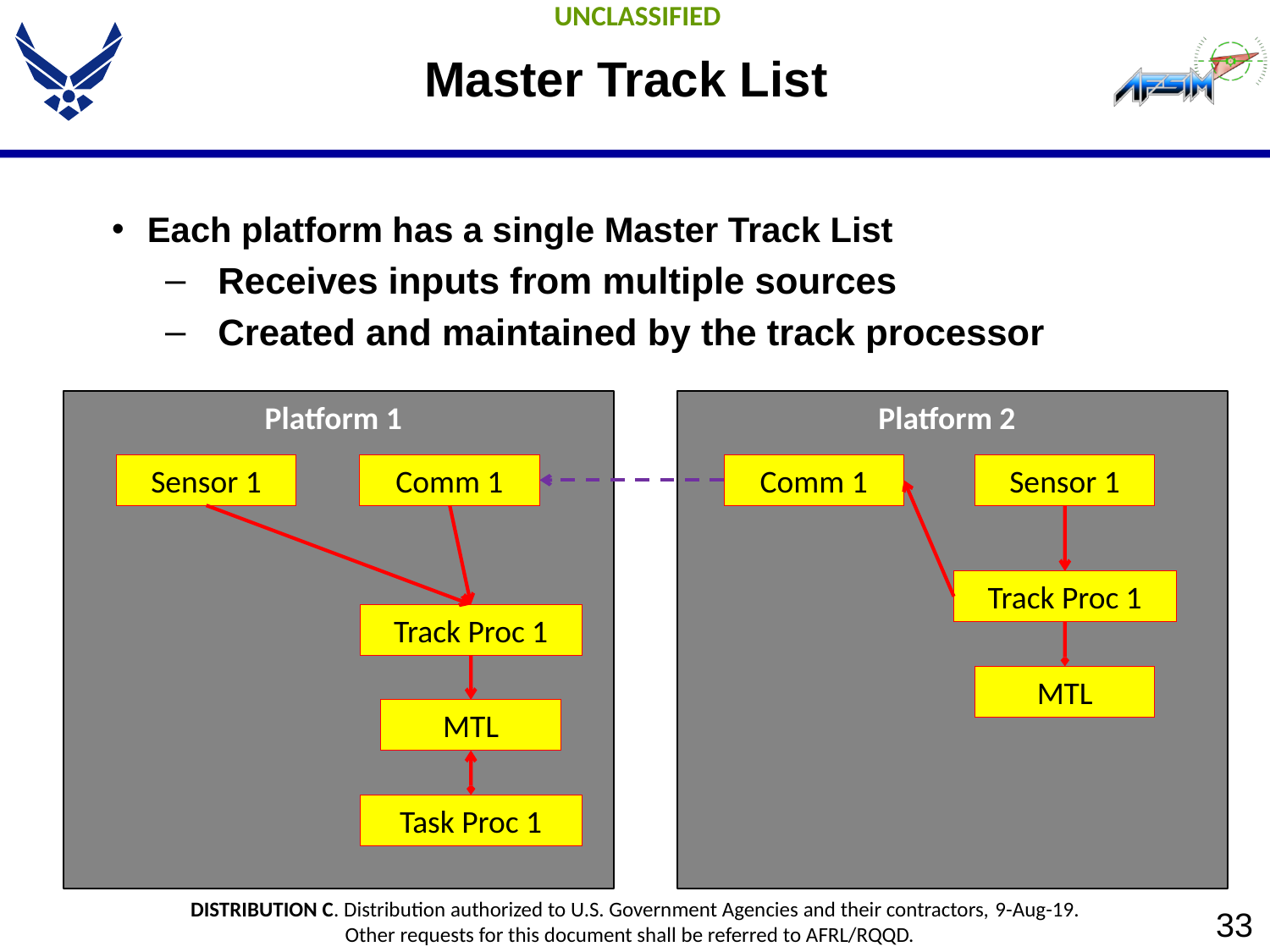

# Master Track List
Each platform has a single Master Track List
Receives inputs from multiple sources
Created and maintained by the track processor

Platform 1

Platform 2
Sensor 1
Comm 1
Comm 1
Sensor 1
Track Proc 1
Track Proc 1
MTL
MTL
Task Proc 1